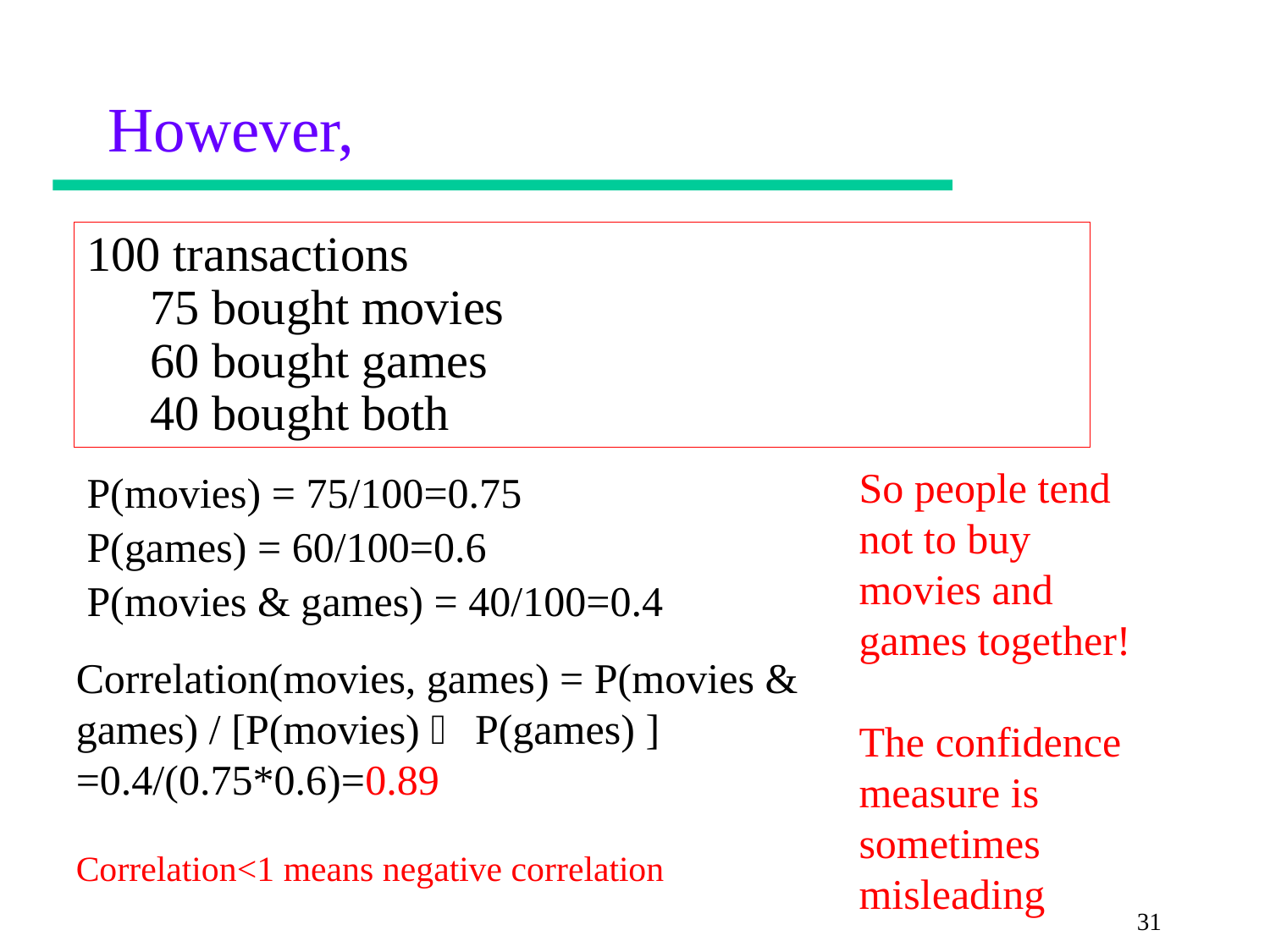

# However,
100 transactions
75 bought movies
60 bought games
40 bought both
So people tend not to buy movies and games together!

The confidence measure is sometimes misleading
P(movies) = 75/100=0.75
P(games) = 60/100=0.6
P(movies & games) = 40/100=0.4
Correlation(movies, games) = P(movies & games) / [P(movies) × P(games) ] =0.4/(0.75*0.6)=0.89

Correlation<1 means negative correlation
31